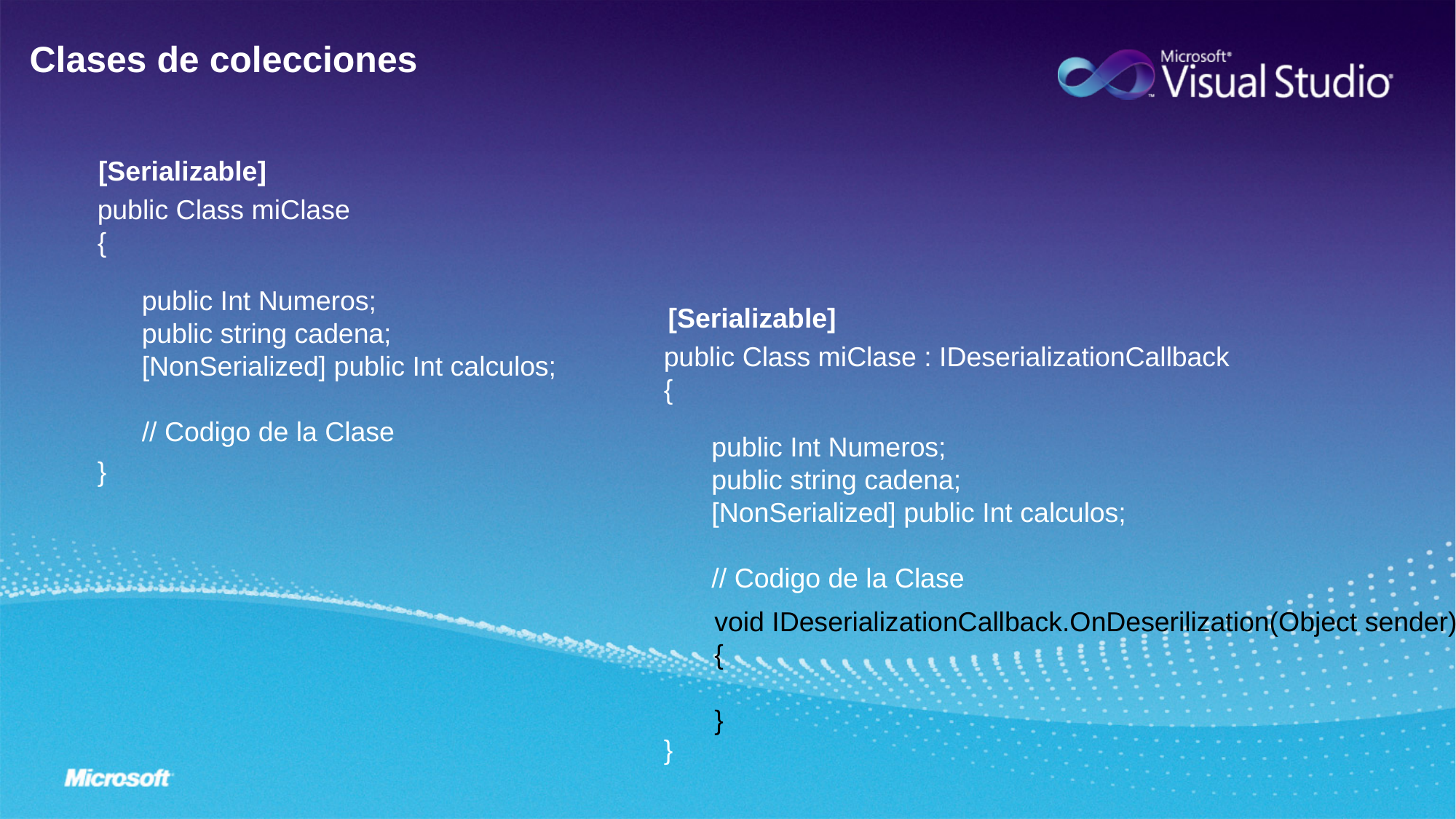

Clases de colecciones
[Serializable]
public Class miClase
{

}
	public Int Numeros;
	public string cadena;
	[NonSerialized] public Int calculos;

	// Codigo de la Clase
[Serializable]
public Class miClase : IDeserializationCallback
{

}
	public Int Numeros;
	public string cadena;
	[NonSerialized] public Int calculos;

	// Codigo de la Clase
void IDeserializationCallback.OnDeserilization(Object sender)
{

}